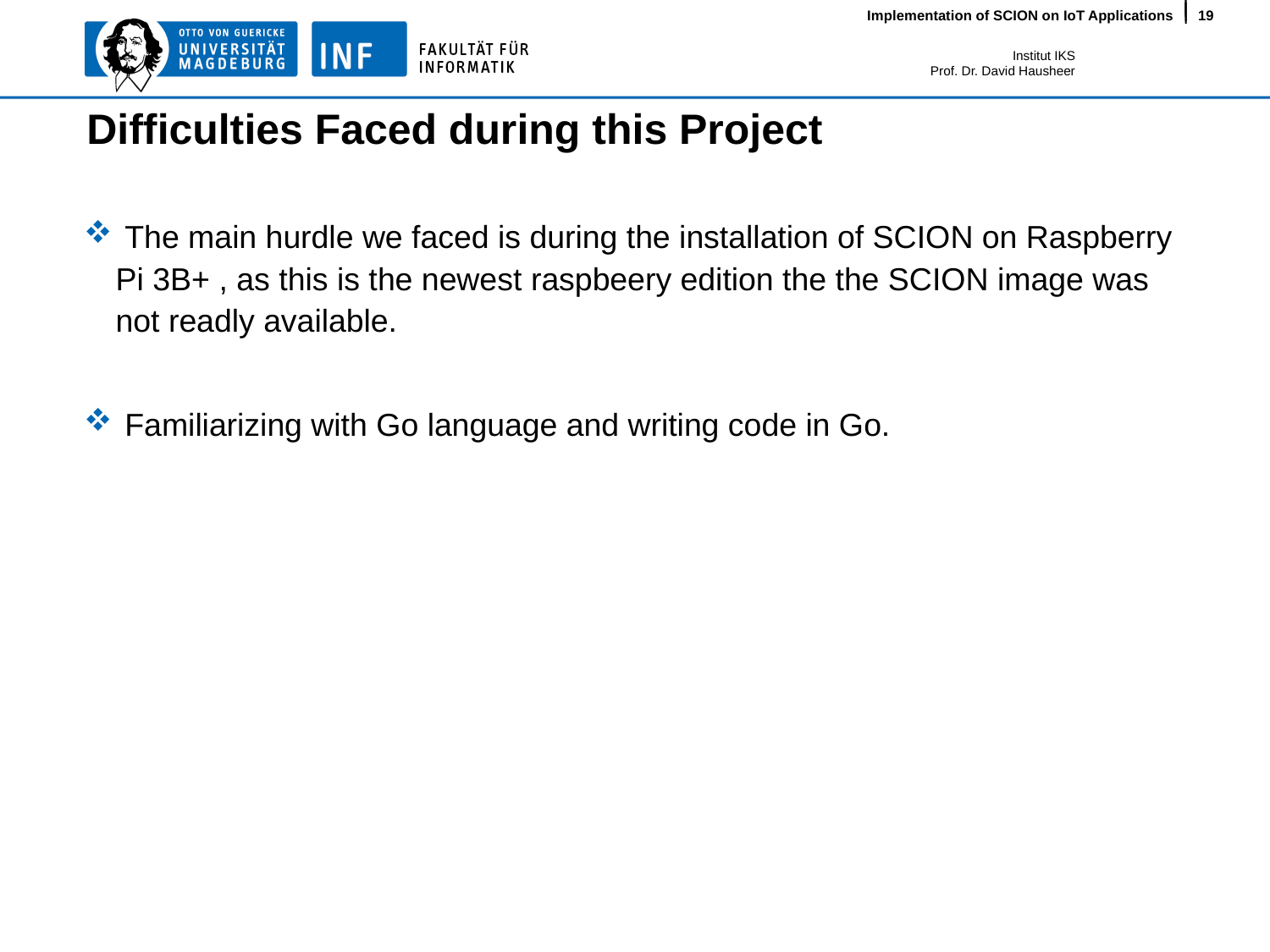

Implementation of SCION on IoT Applications

19
# Difficulties Faced during this Project

 The main hurdle we faced is during the installation of SCION on Raspberry Pi 3B+ , as this is the newest raspbeery edition the the SCION image was not readly available.

 Familiarizing with Go language and writing code in Go.